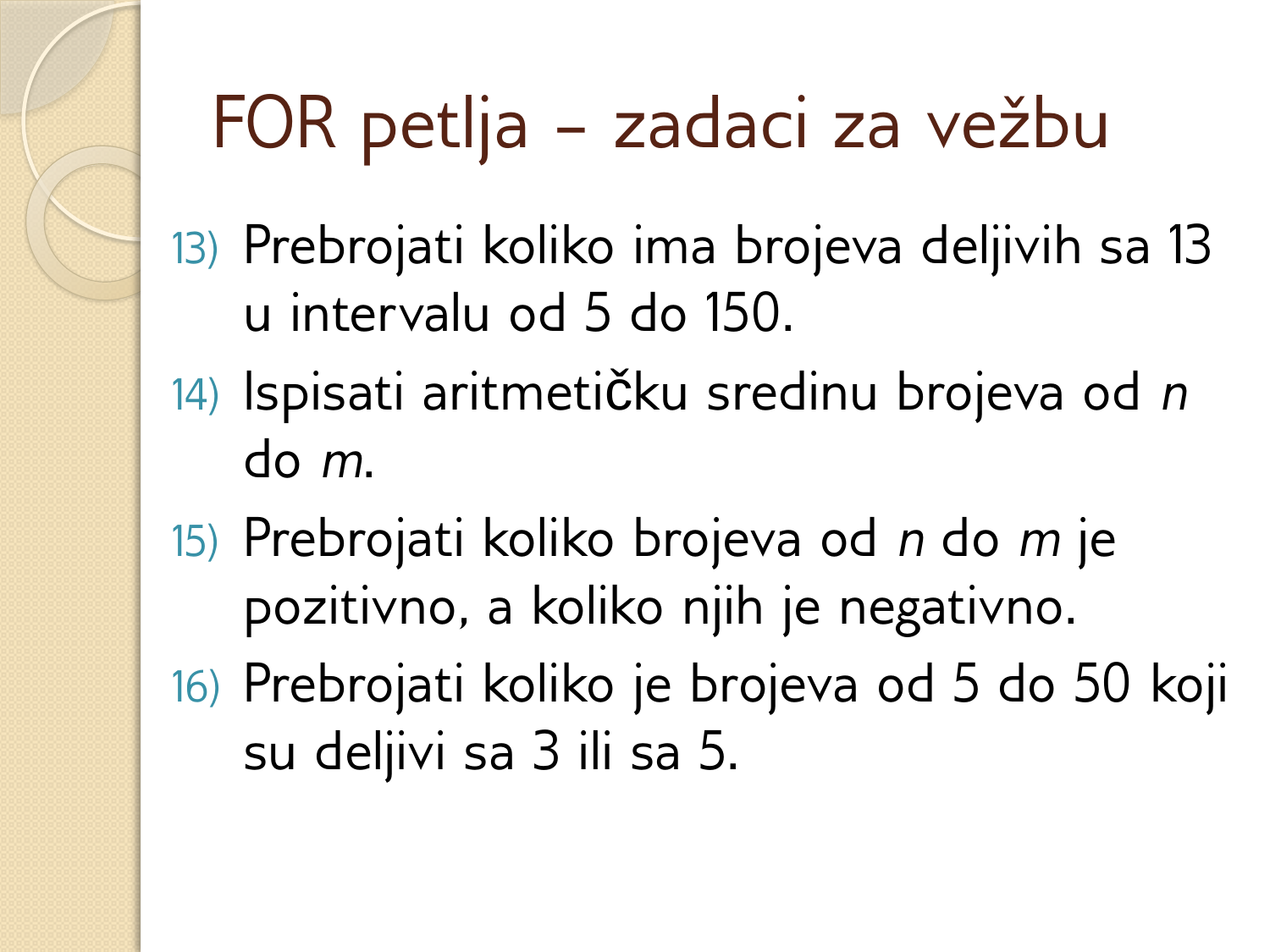

# FOR petlja – zadaci za vežbu
Prebrojati koliko ima brojeva deljivih sa 13 u intervalu od 5 do 150.
Ispisati aritmetičku sredinu brojeva od n do m.
Prebrojati koliko brojeva od n do m je pozitivno, a koliko njih je negativno.
Prebrojati koliko je brojeva od 5 do 50 koji su deljivi sa 3 ili sa 5.